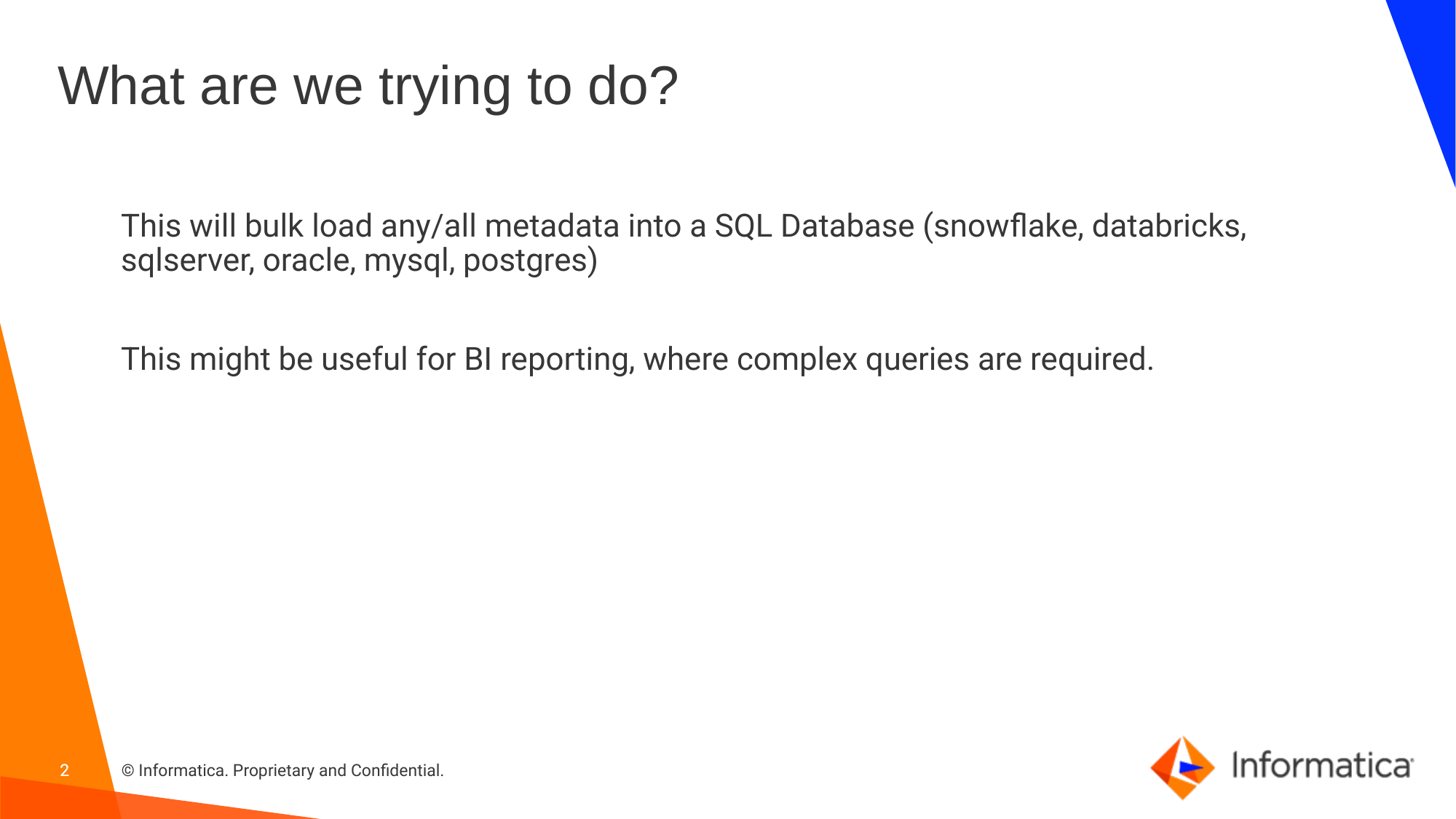

# What are we trying to do?

This will bulk load any/all metadata into a SQL Database (snowflake, databricks, sqlserver, oracle, mysql, postgres)

This might be useful for BI reporting, where complex queries are required.